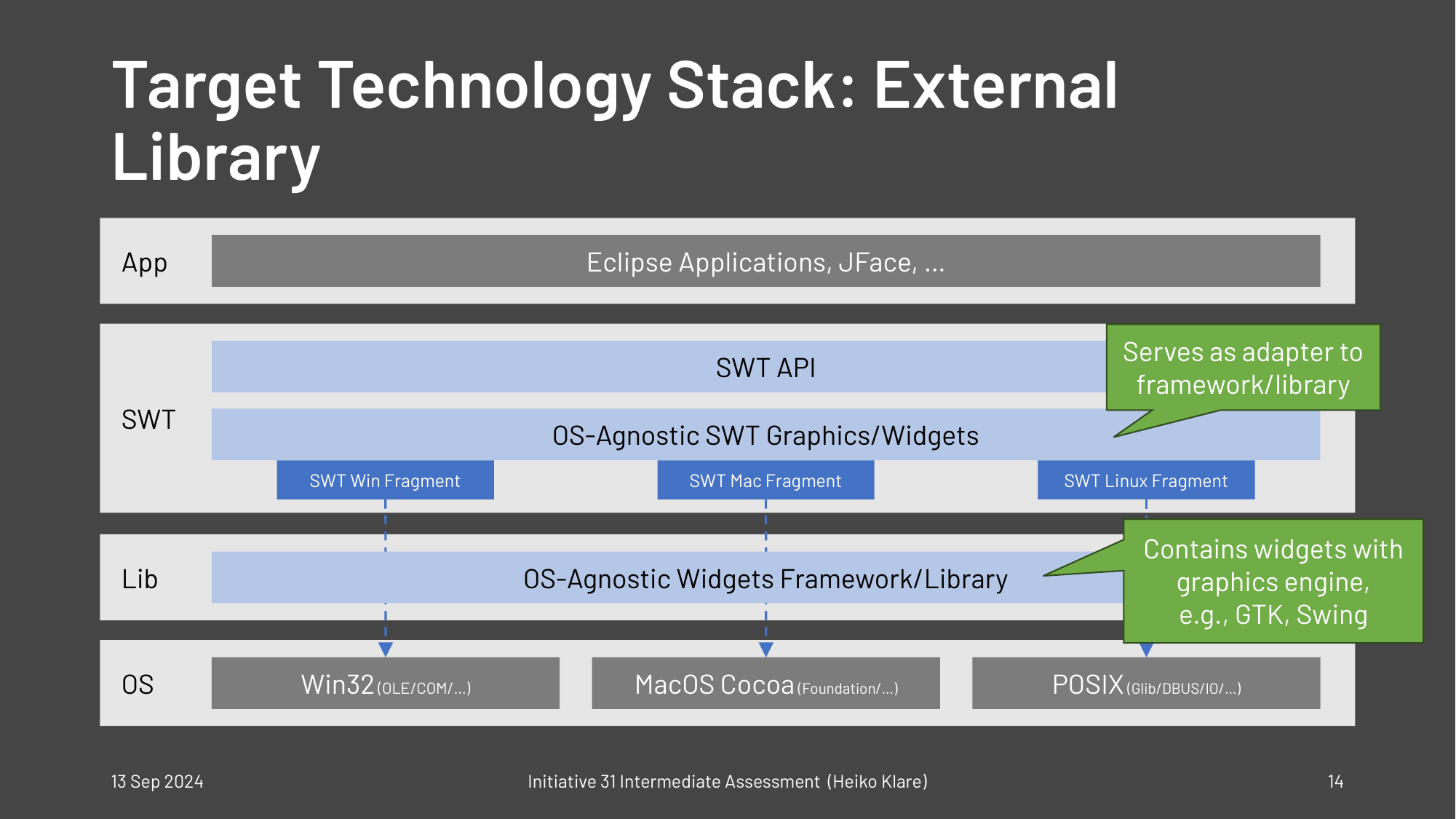

# Target Technology Stack: External Library
App
Eclipse Applications, JFace, …
SWT
Serves as adapter to framework/library
SWT API
OS-Agnostic SWT Graphics/Widgets
SWT Linux Fragment
SWT Win Fragment
SWT Mac Fragment
Contains widgets with graphics engine,
e.g., GTK, Swing
Lib
OS-Agnostic Widgets Framework/Library
OS
Win32 (OLE/COM/…)
MacOS Cocoa (Foundation/…)
POSIX (Glib/DBUS/IO/…)
13 Sep 2024
Initiative 31 Intermediate Assessment  (Heiko Klare)
14